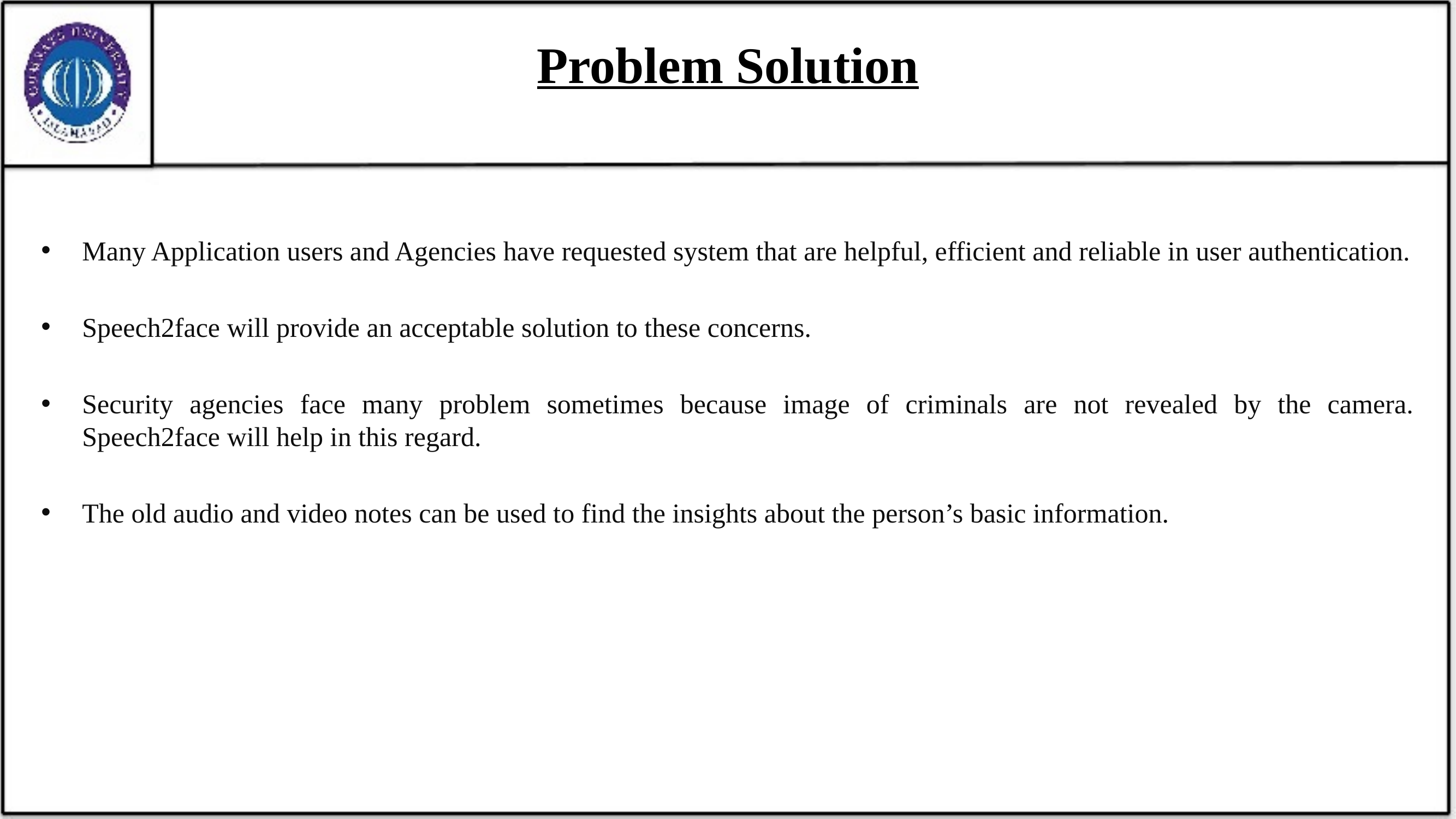

# Problem Solution

Many Application users and Agencies have requested system that are helpful, efficient and reliable in user authentication.

Speech2face will provide an acceptable solution to these concerns.

Security agencies face many problem sometimes because image of criminals are not revealed by the camera. Speech2face will help in this regard.

The old audio and video notes can be used to find the insights about the person’s basic information.
7